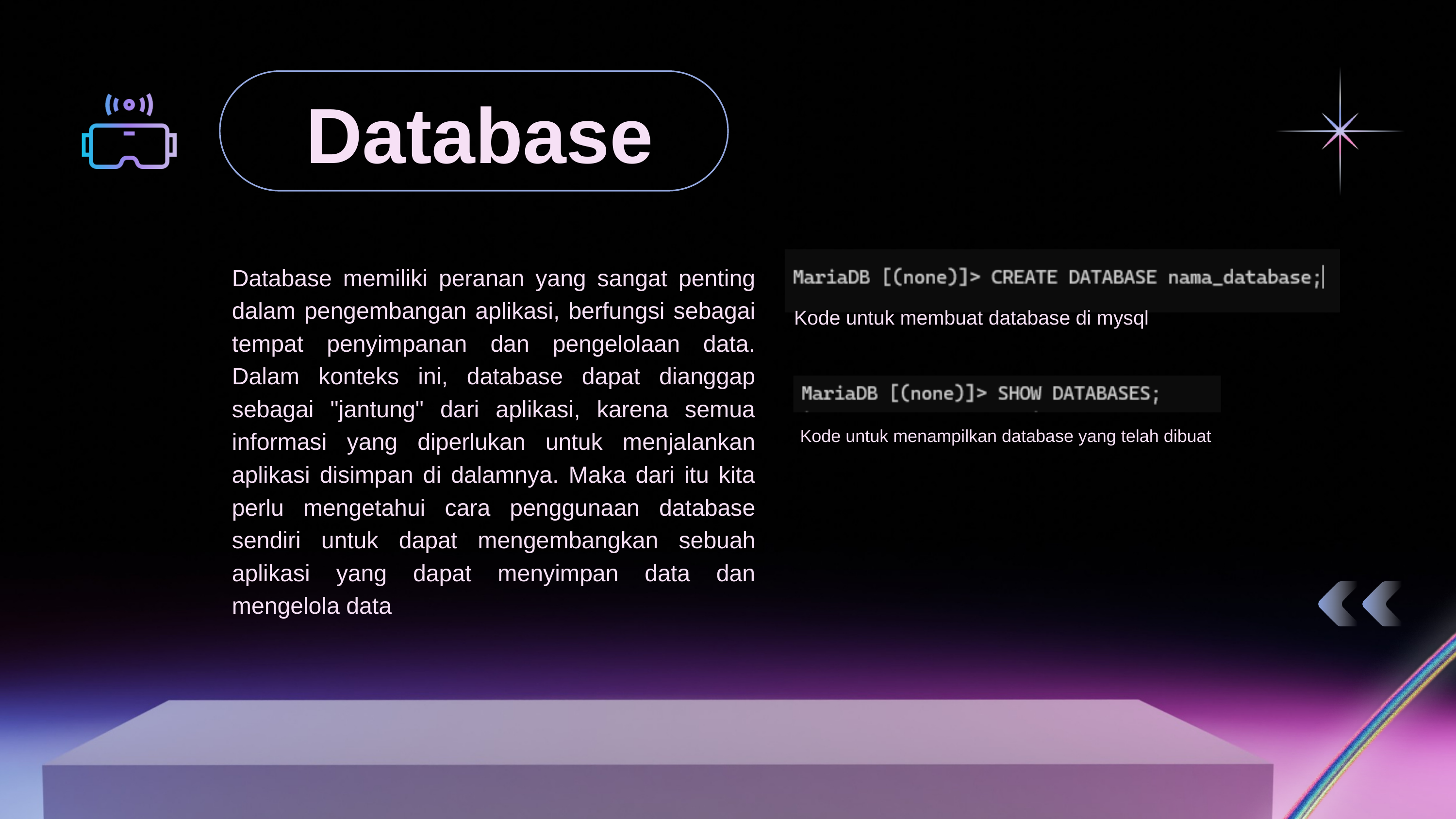

Database

Database memiliki peranan yang sangat penting dalam pengembangan aplikasi, berfungsi sebagai tempat penyimpanan dan pengelolaan data. Dalam konteks ini, database dapat dianggap sebagai "jantung" dari aplikasi, karena semua informasi yang diperlukan untuk menjalankan aplikasi disimpan di dalamnya. Maka dari itu kita perlu mengetahui cara penggunaan database sendiri untuk dapat mengembangkan sebuah aplikasi yang dapat menyimpan data dan mengelola data
Kode untuk membuat database di mysql

Kode untuk menampilkan database yang telah dibuat